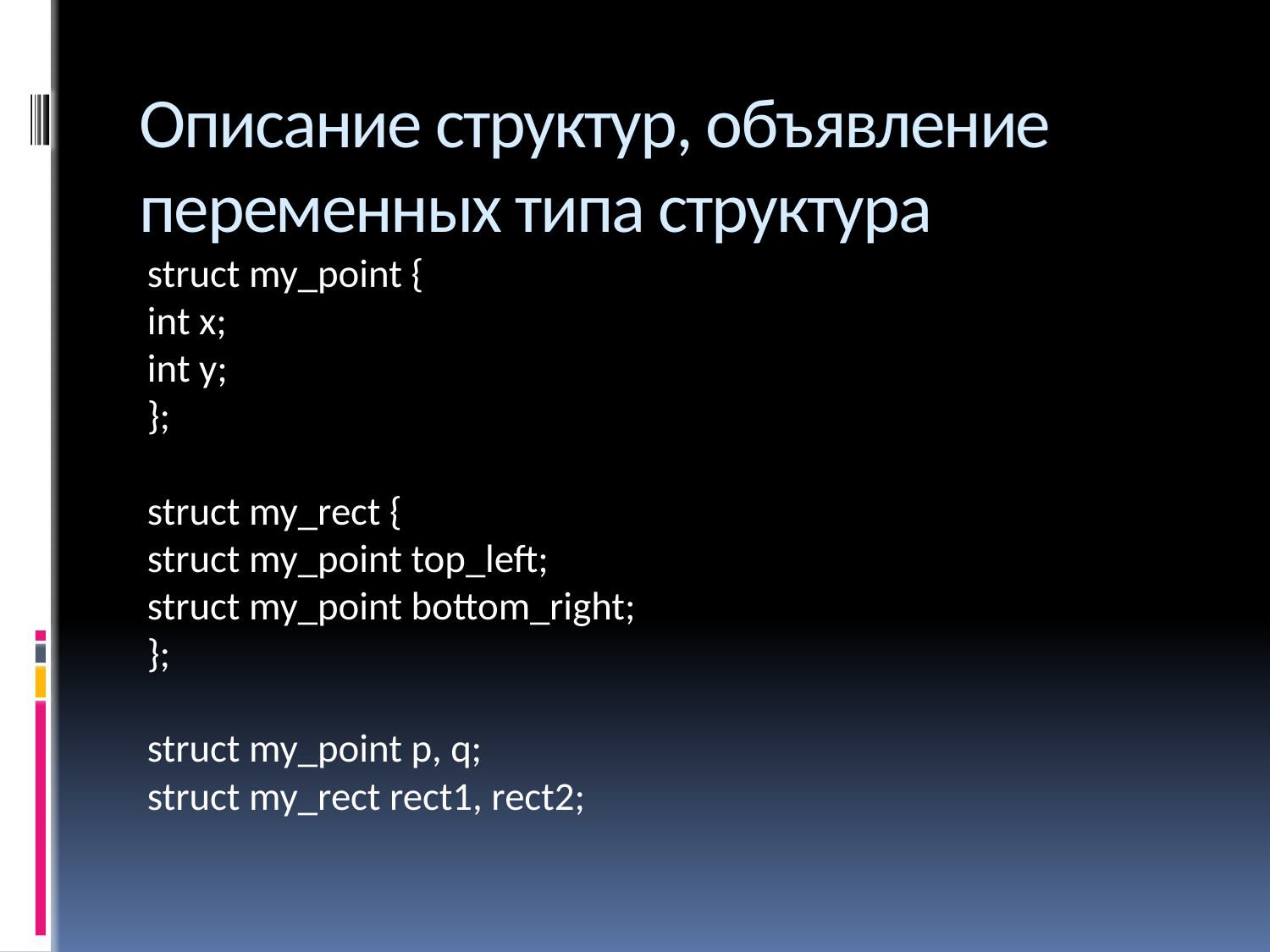

# Описание структур, объявление переменных типа структура
struct my_point {
	int x;
	int y;
};
struct my_rect {
	struct my_point top_left;
	struct my_point bottom_right;
};
struct my_point p, q;
struct my_rect rect1, rect2;